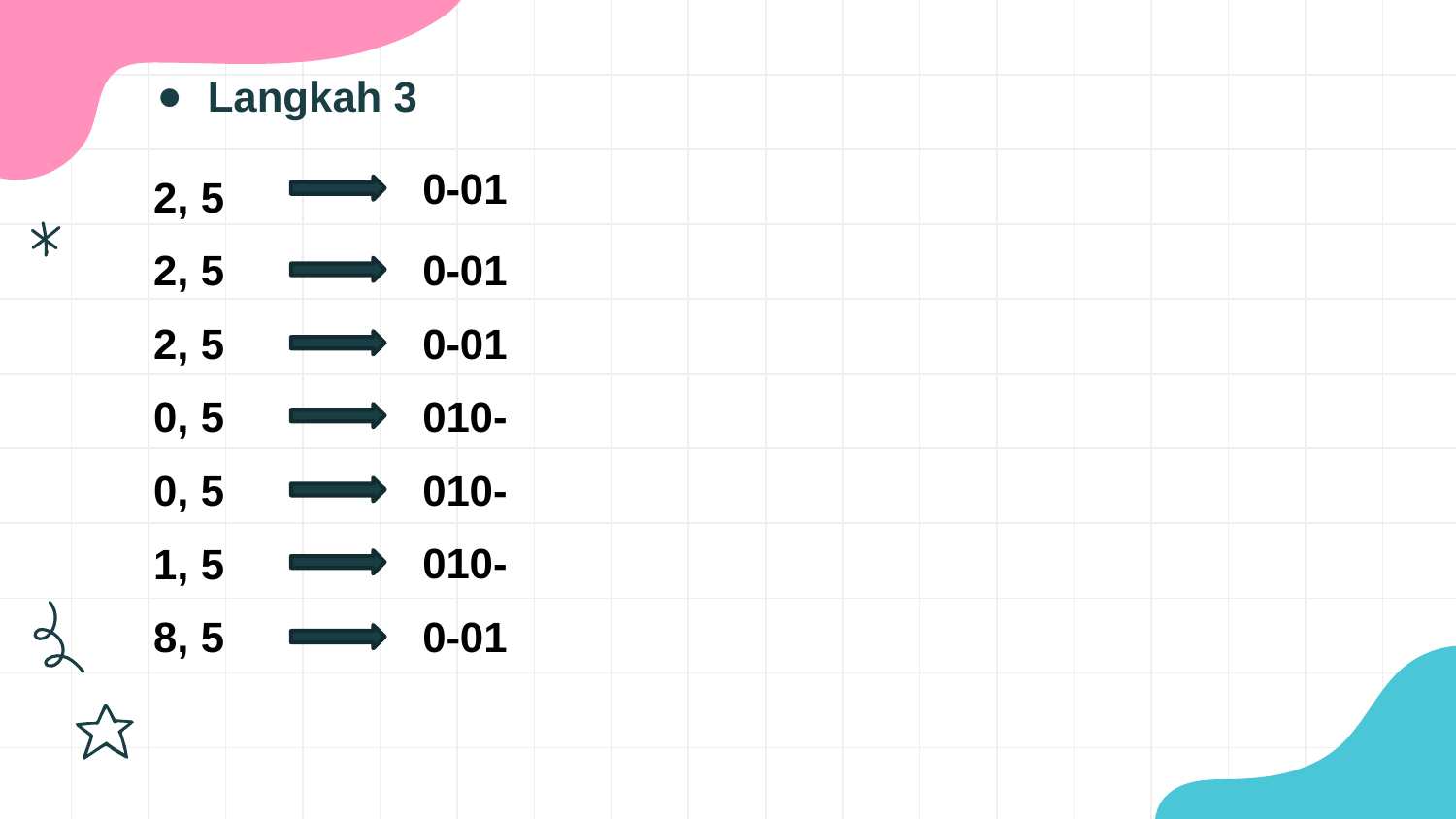

Langkah 3

0-01
2, 5

2, 5
0-01

2, 5
0-01

010-
0, 5

0, 5
010-

010-
1, 5

8, 5
0-01